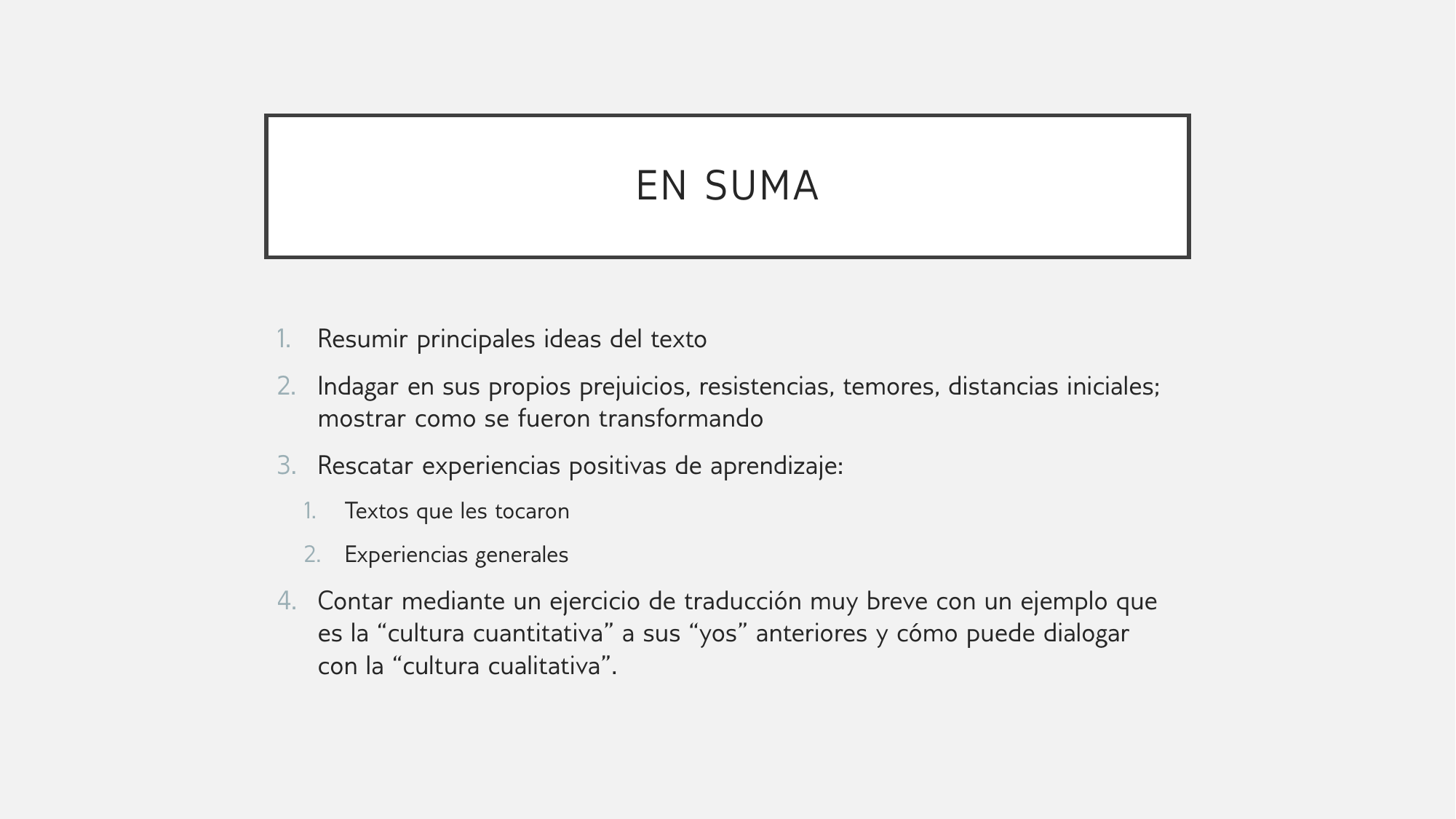

# En suma
Resumir principales ideas del texto
Indagar en sus propios prejuicios, resistencias, temores, distancias iniciales; mostrar como se fueron transformando
Rescatar experiencias positivas de aprendizaje:
Textos que les tocaron
Experiencias generales
Contar mediante un ejercicio de traducción muy breve con un ejemplo que es la “cultura cuantitativa” a sus “yos” anteriores y cómo puede dialogar con la “cultura cualitativa”.